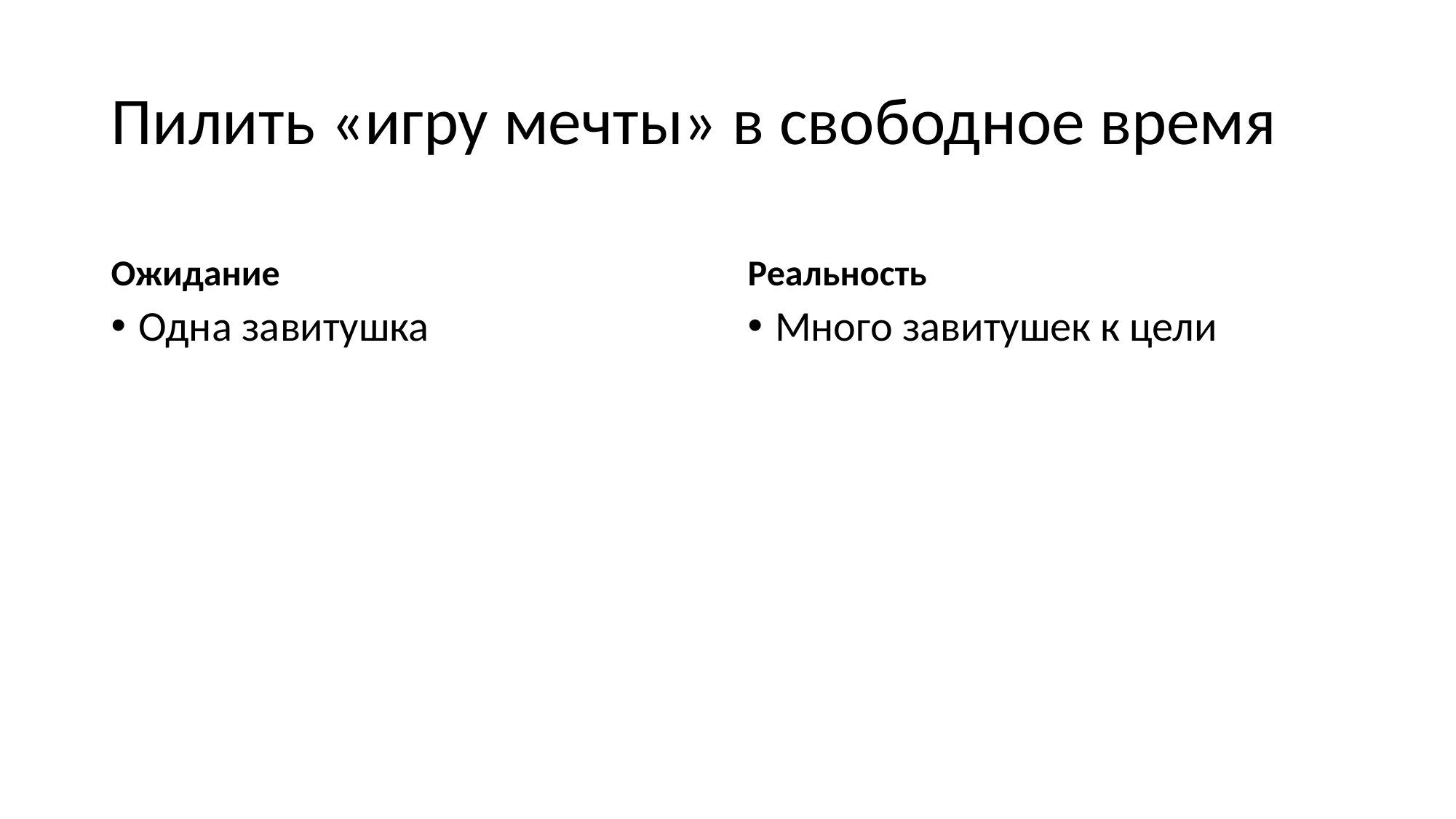

# Пилить «игру мечты» в свободное время
Ожидание
Реальность
Одна завитушка
Много завитушек к цели